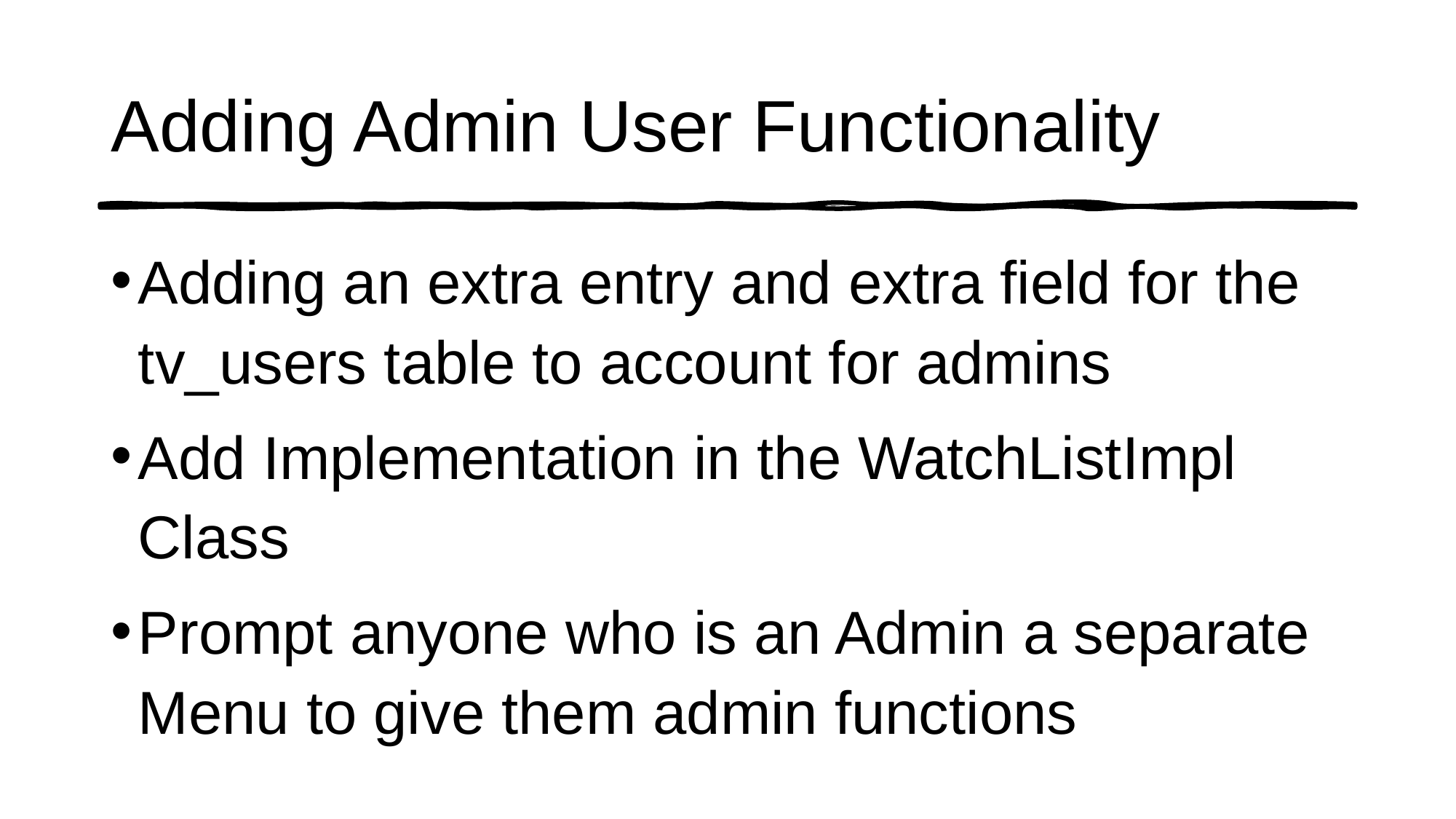

# Adding Admin User Functionality
Adding an extra entry and extra field for the tv_users table to account for admins
Add Implementation in the WatchListImpl Class
Prompt anyone who is an Admin a separate Menu to give them admin functions